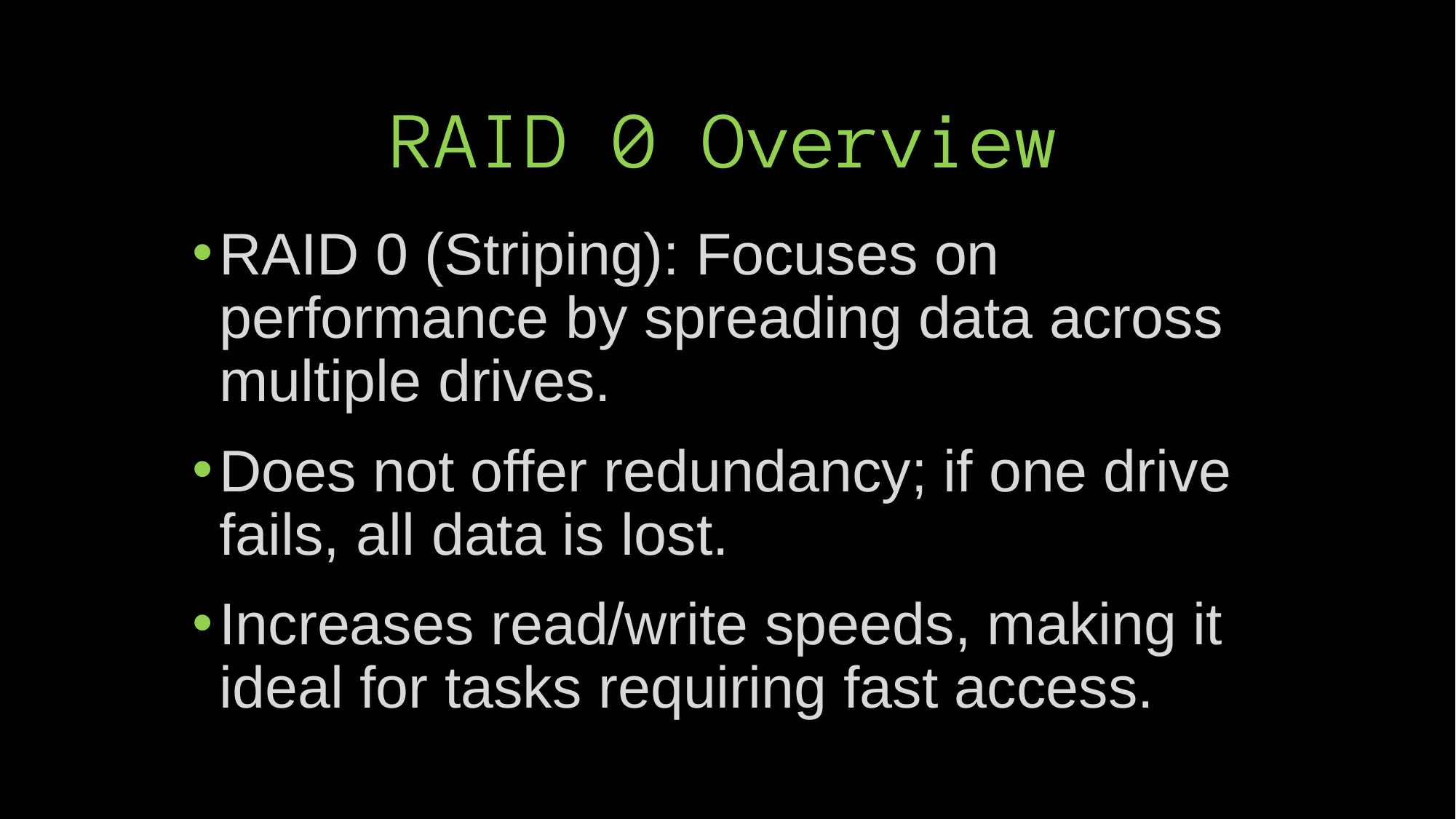

# RAID 0 Overview
RAID 0 (Striping): Focuses on performance by spreading data across multiple drives.
Does not offer redundancy; if one drive fails, all data is lost.
Increases read/write speeds, making it ideal for tasks requiring fast access.